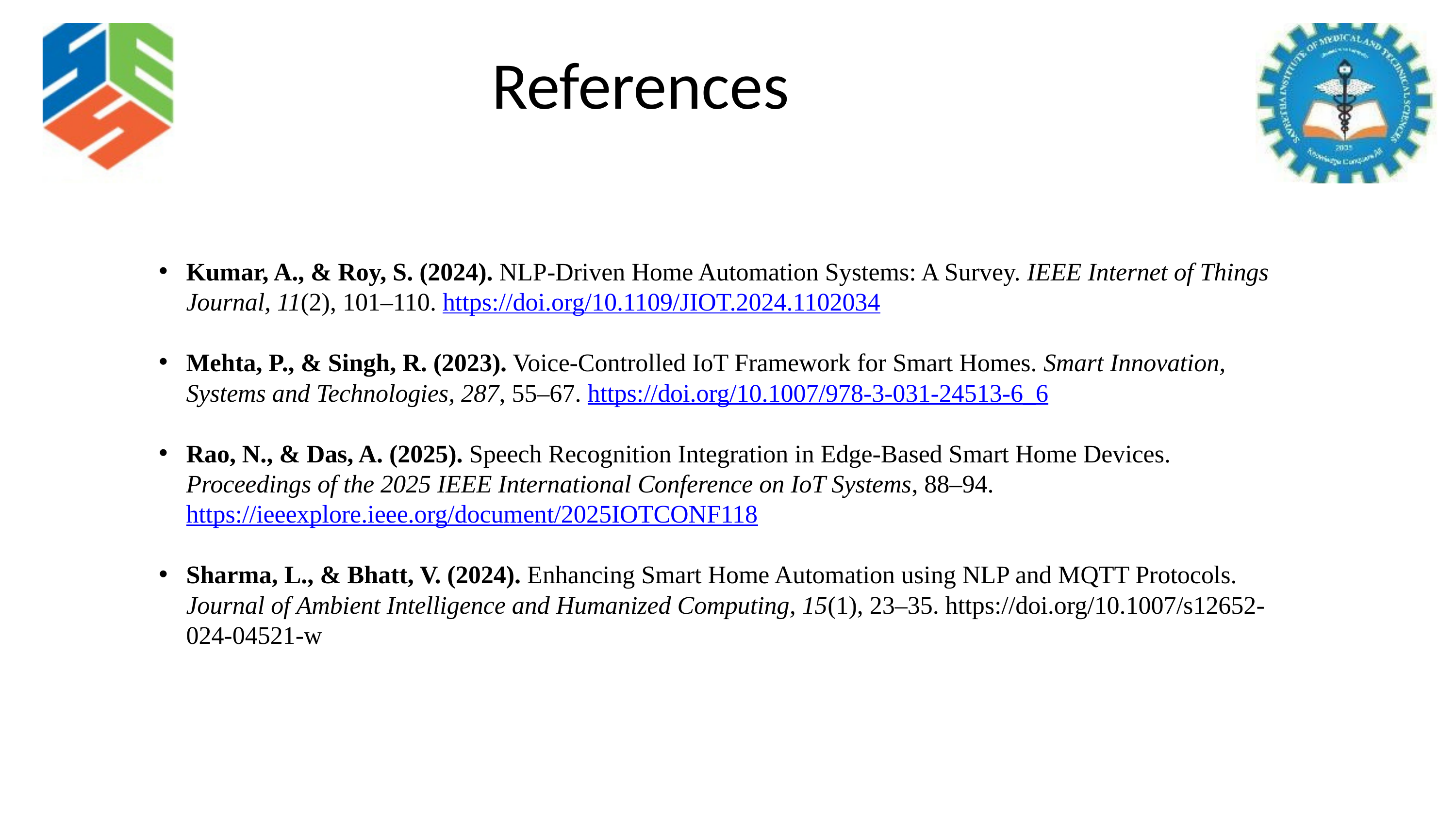

References
Kumar, A., & Roy, S. (2024). NLP-Driven Home Automation Systems: A Survey. IEEE Internet of Things Journal, 11(2), 101–110. https://doi.org/10.1109/JIOT.2024.1102034

Mehta, P., & Singh, R. (2023). Voice-Controlled IoT Framework for Smart Homes. Smart Innovation, Systems and Technologies, 287, 55–67. https://doi.org/10.1007/978-3-031-24513-6_6

Rao, N., & Das, A. (2025). Speech Recognition Integration in Edge-Based Smart Home Devices. Proceedings of the 2025 IEEE International Conference on IoT Systems, 88–94. https://ieeexplore.ieee.org/document/2025IOTCONF118

Sharma, L., & Bhatt, V. (2024). Enhancing Smart Home Automation using NLP and MQTT Protocols. Journal of Ambient Intelligence and Humanized Computing, 15(1), 23–35. https://doi.org/10.1007/s12652-024-04521-w